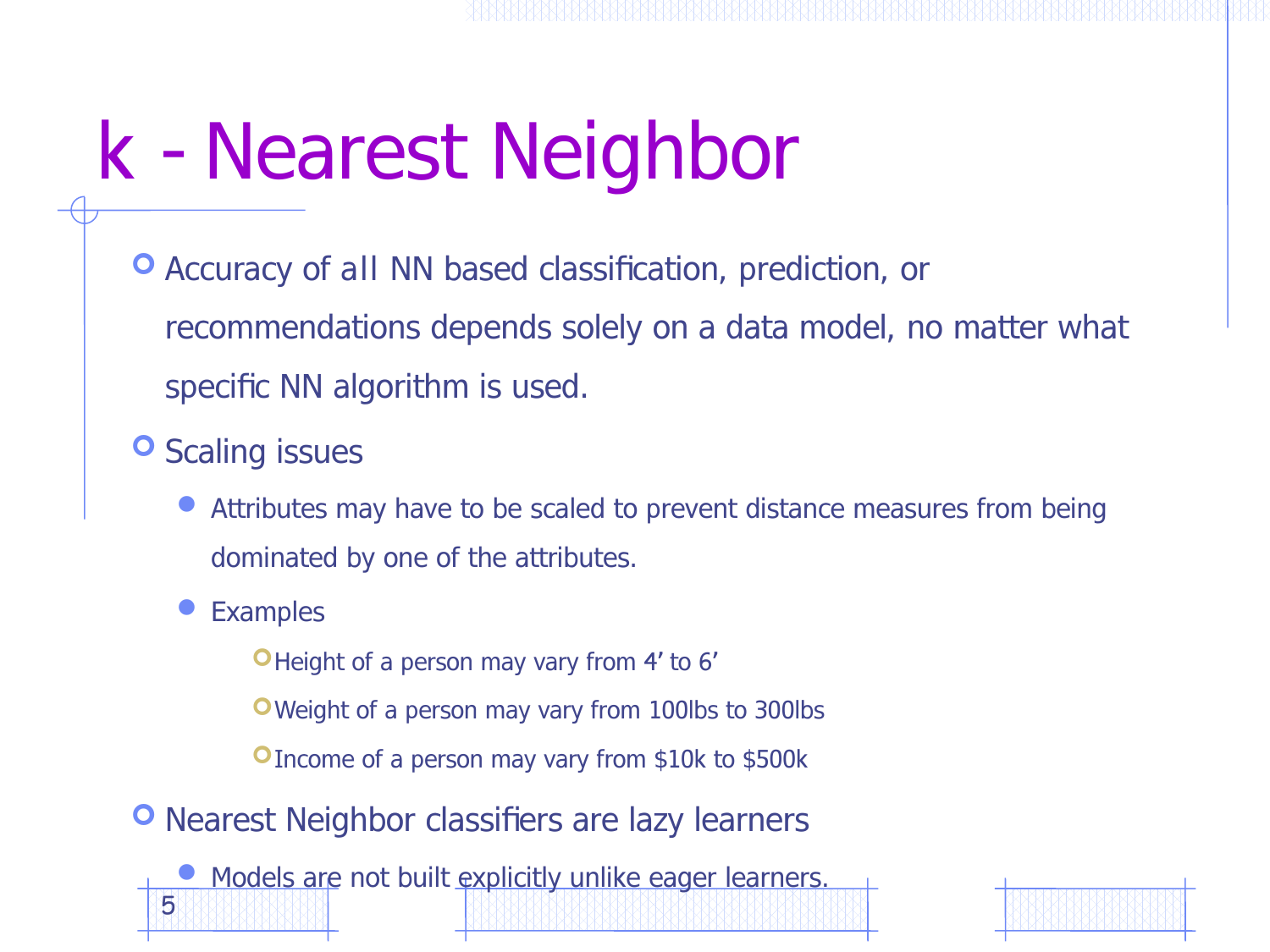

# k - Nearest Neighbor
Accuracy of all NN based classification, prediction, or recommendations depends solely on a data model, no matter what specific NN algorithm is used.
Scaling issues
Attributes may have to be scaled to prevent distance measures from being dominated by one of the attributes.
Examples
Height of a person may vary from 4’ to 6’
Weight of a person may vary from 100lbs to 300lbs
Income of a person may vary from $10k to $500k
Nearest Neighbor classifiers are lazy learners
Models are not built explicitly unlike eager learners.
5